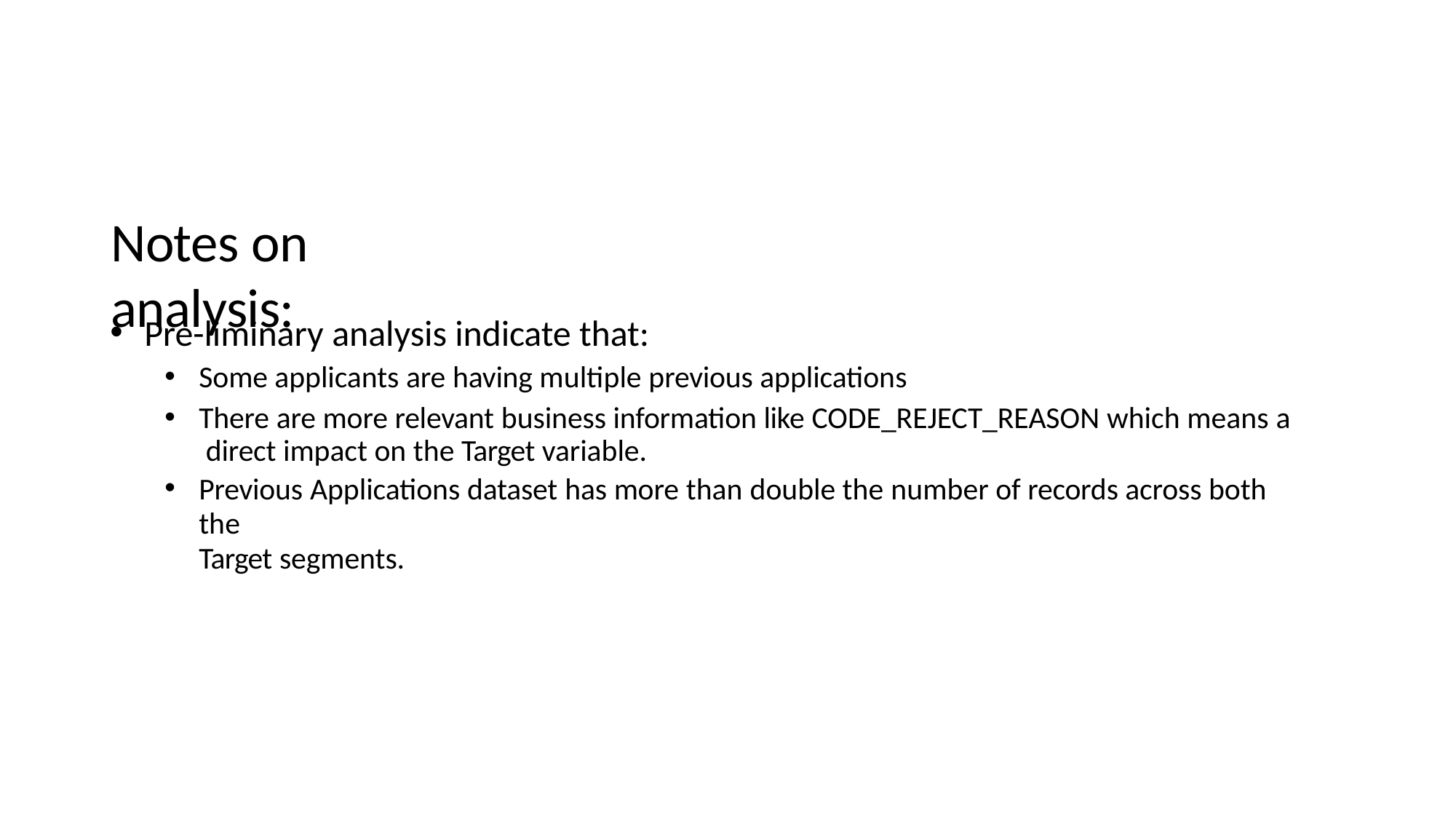

# Notes on analysis:
Pre-liminary analysis indicate that:
Some applicants are having multiple previous applications
There are more relevant business information like CODE_REJECT_REASON which means a  direct impact on the Target variable.
Previous Applications dataset has more than double the number of records across both the
Target segments.